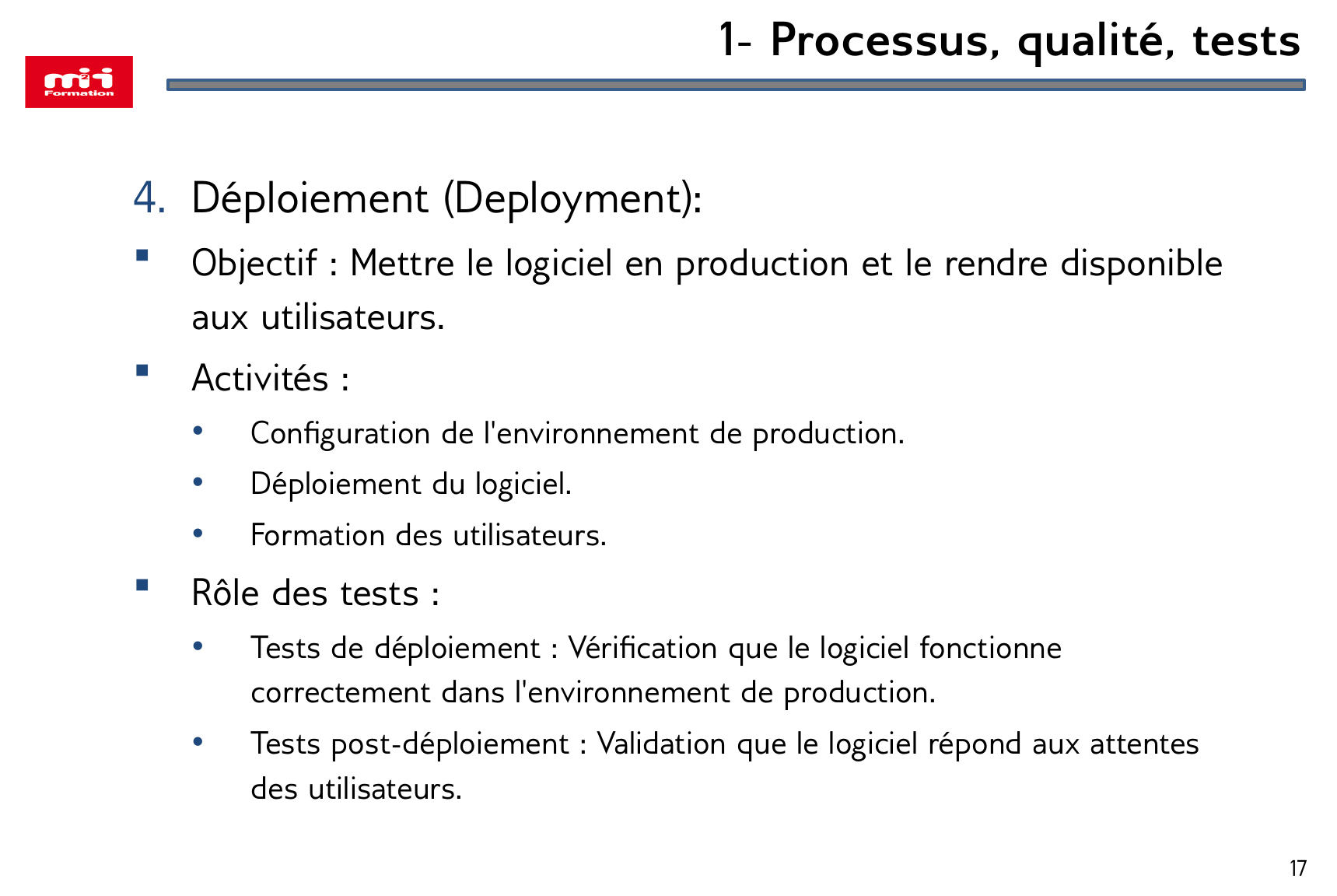

1- Processus, qualité, tests
Déploiement (Deployment):
Objectif : Mettre le logiciel en production et le rendre disponible aux utilisateurs.
Activités :
Configuration de l'environnement de production.
Déploiement du logiciel.
Formation des utilisateurs.
Rôle des tests :
Tests de déploiement : Vérification que le logiciel fonctionne correctement dans l'environnement de production.
Tests post-déploiement : Validation que le logiciel répond aux attentes des utilisateurs.
17